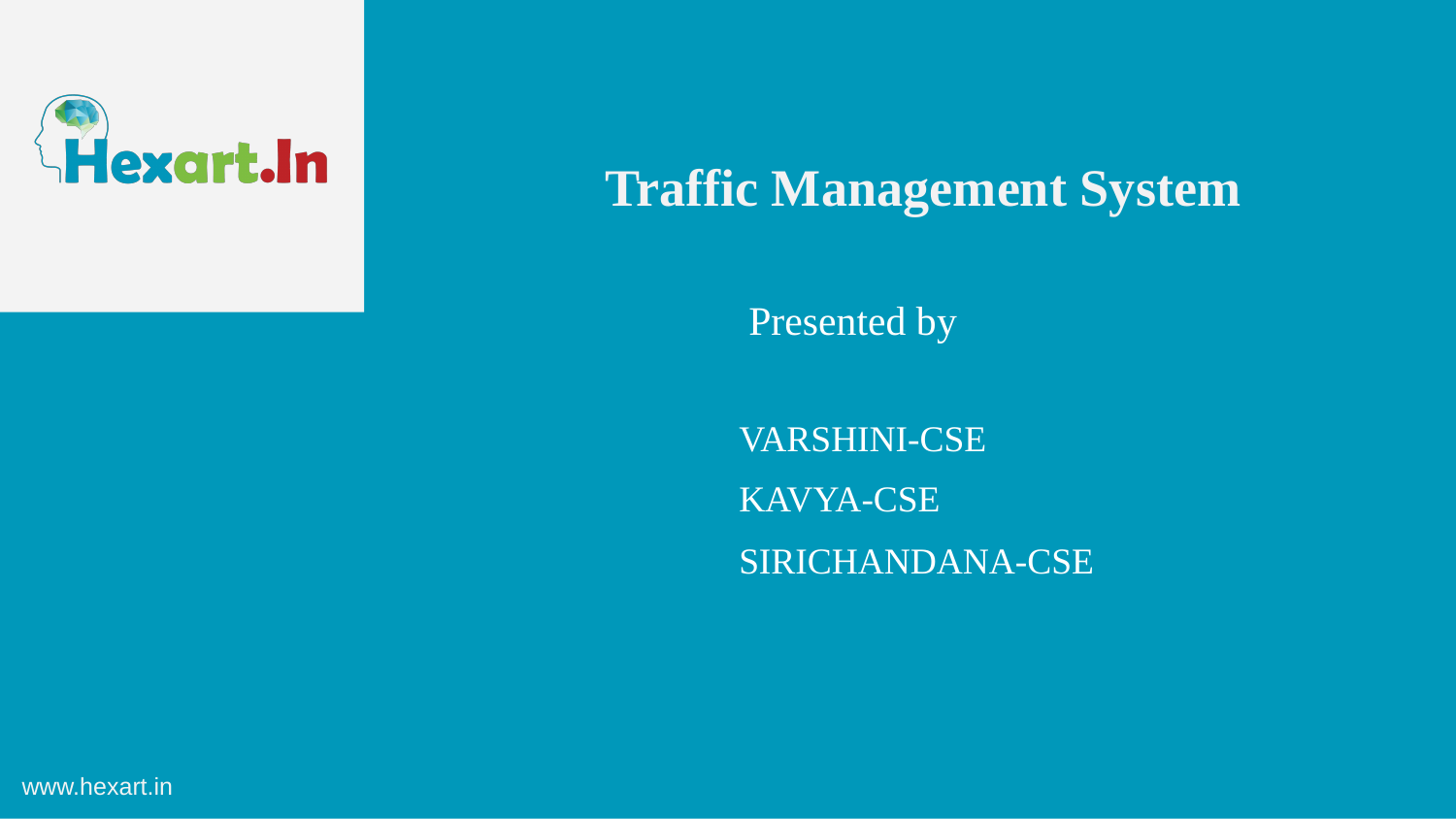

Traffic Management System

Presented by
VARSHINI-CSE
KAVYA-CSE
SIRICHANDANA-CSE